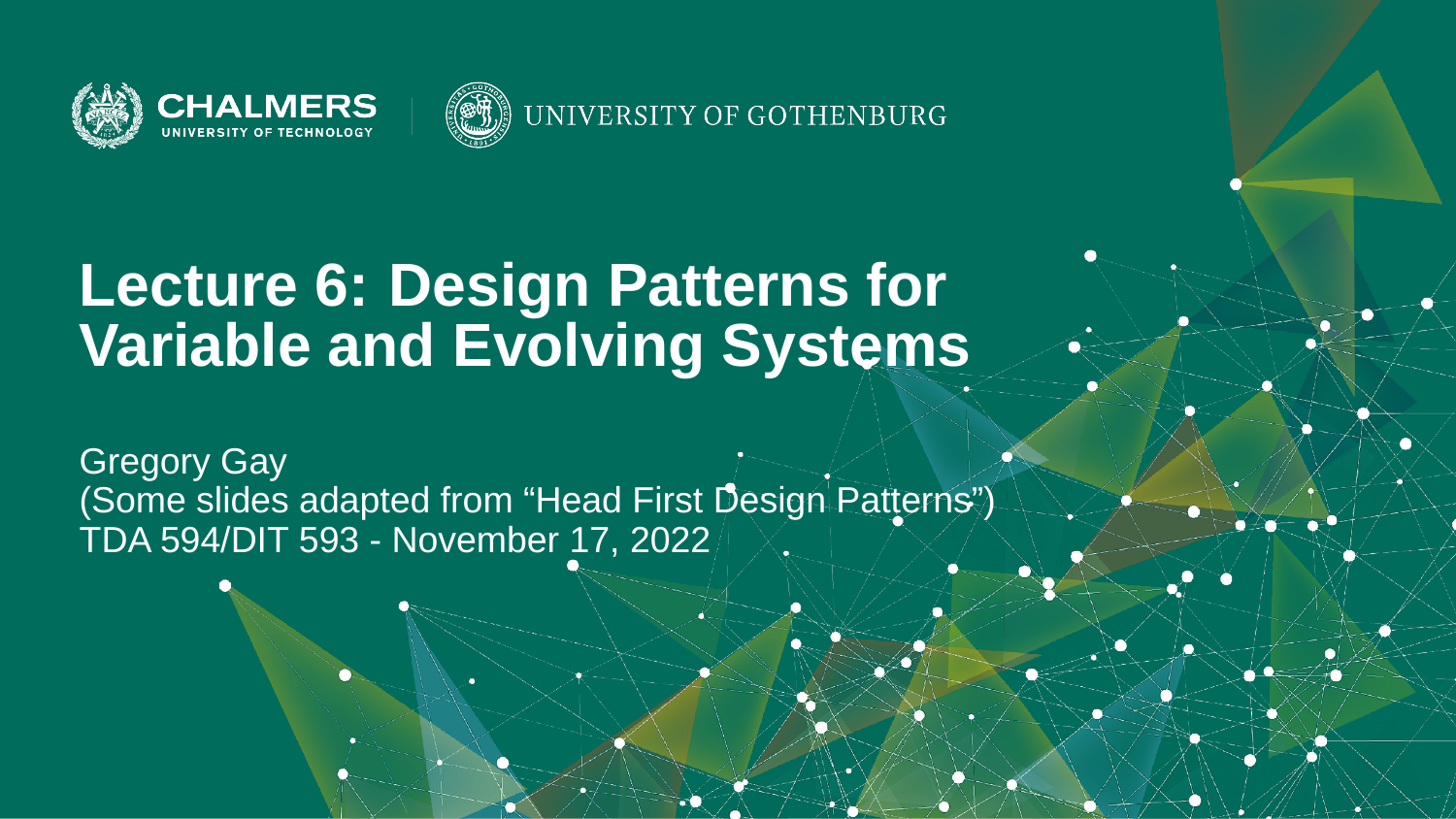

Lecture 6: Design Patterns for Variable and Evolving Systems
Gregory Gay
(Some slides adapted from “Head First Design Patterns”)
TDA 594/DIT 593 - November 17, 2022